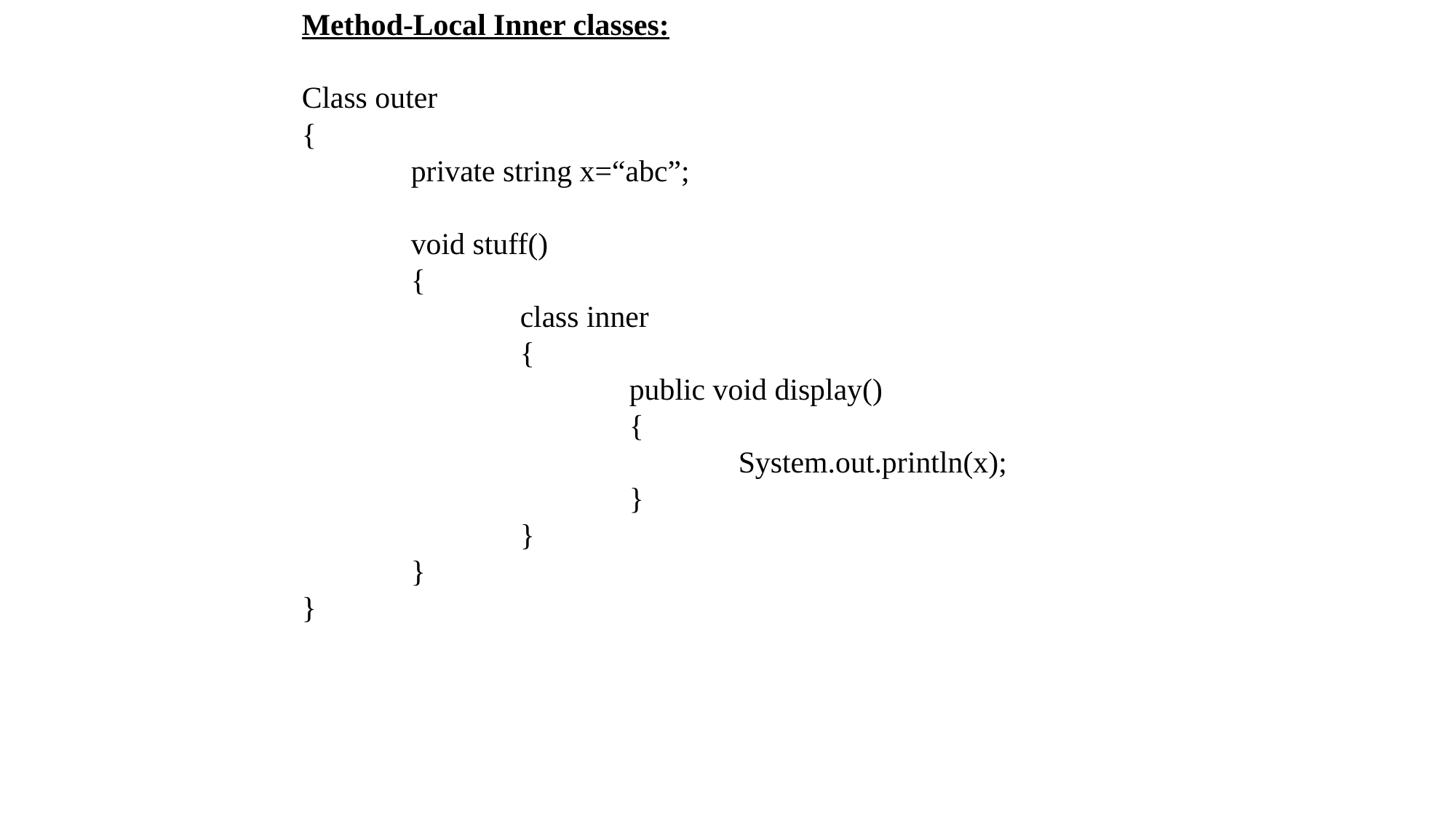

Method-Local Inner classes:

Class outer
{
	private string x=“abc”;

	void stuff()
	{
		class inner
		{
			public void display()
			{
				System.out.println(x);
			}
		}
	}
}